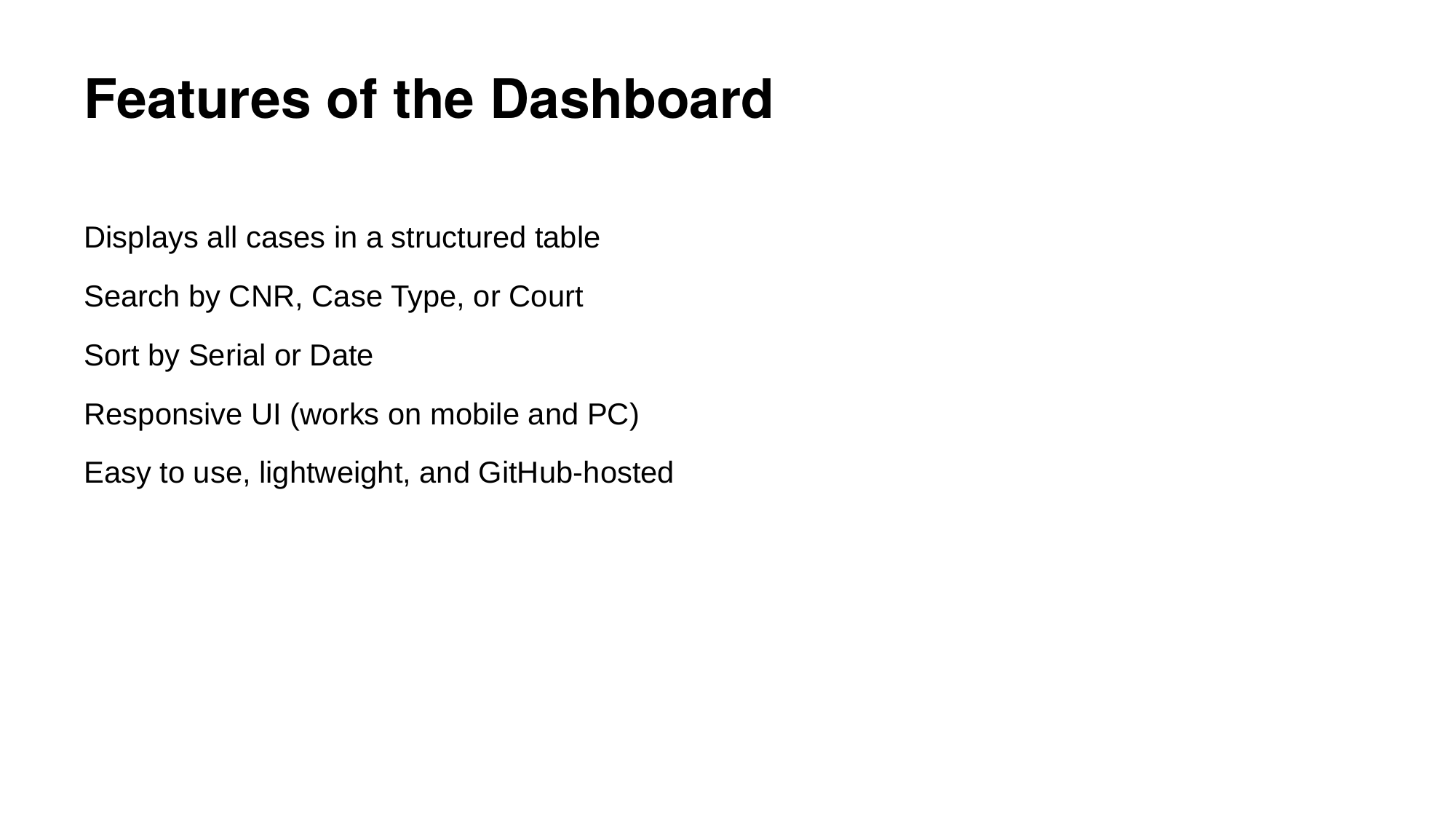

# Features of the Dashboard
Displays all cases in a structured table
Search by CNR, Case Type, or Court
Sort by Serial or Date
Responsive UI (works on mobile and PC)
Easy to use, lightweight, and GitHub-hosted